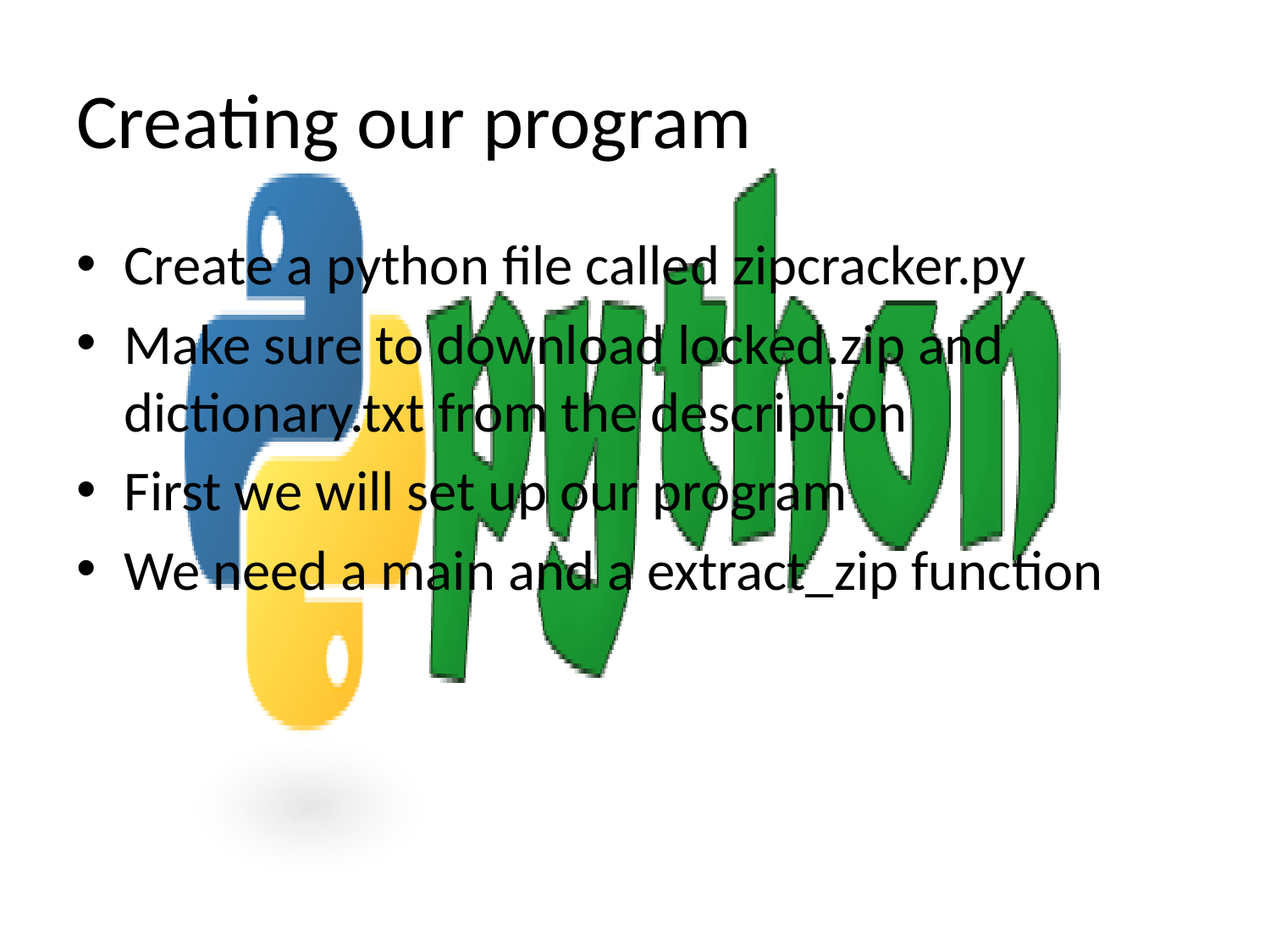

# Creating our program
Create a python file called zipcracker.py
Make sure to download locked.zip and dictionary.txt from the description
First we will set up our program
We need a main and a extract_zip function